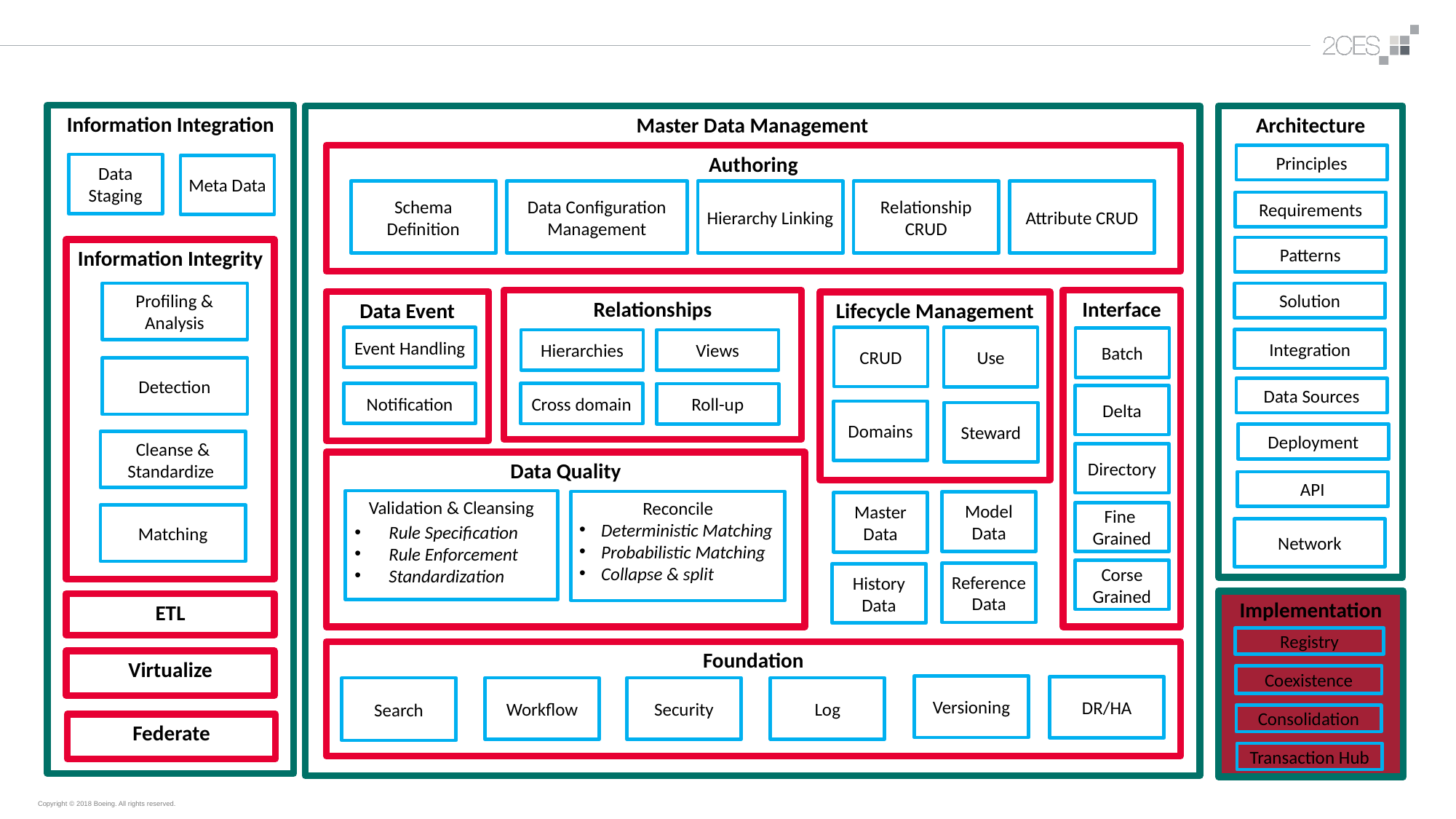

Information Integration
Master Data Management
Architecture
Principles
Authoring
Data Staging
Meta Data
Schema Definition
Data Configuration Management
Hierarchy Linking
Relationship CRUD
Attribute CRUD
Requirements
Patterns
Information Integrity
Solution
Profiling & Analysis
Interface
Relationships
Data Event
Lifecycle Management
Event Handling
CRUD
Use
Batch
Integration
Hierarchies
Views
Detection
Data Sources
Notification
Cross domain
Roll-up
Delta
Domains
Steward
Deployment
Cleanse & Standardize
Directory
Data Quality
API
Validation & Cleansing
Reconcile
Model Data
Master Data
Fine
Grained
Matching
Deterministic Matching
Probabilistic Matching
Collapse & split
Rule Specification
Rule Enforcement
Standardization
Network
Corse
Grained
Reference Data
History Data
Implementation
ETL
Registry
Foundation
Virtualize
Coexistence
Versioning
DR/HA
Search
Workflow
Security
Log
Consolidation
Federate
Transaction Hub
21